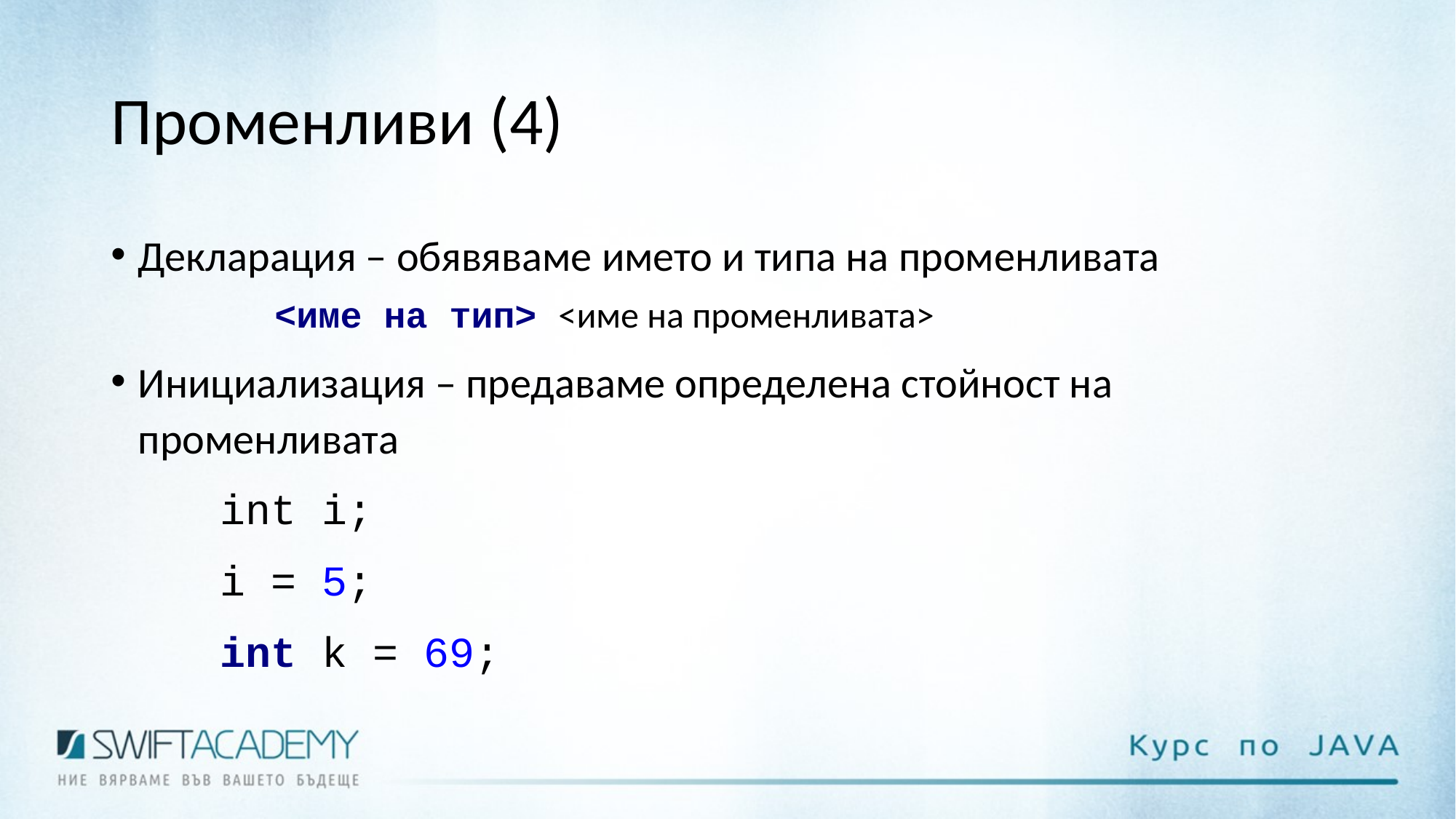

# Променливи (4)
Декларация – обявяваме името и типа на променливата
	<име на тип> <име на променливата>
Инициализация – предаваме определена стойност на променливата
	int i;
	i = 5;
	int k = 69;